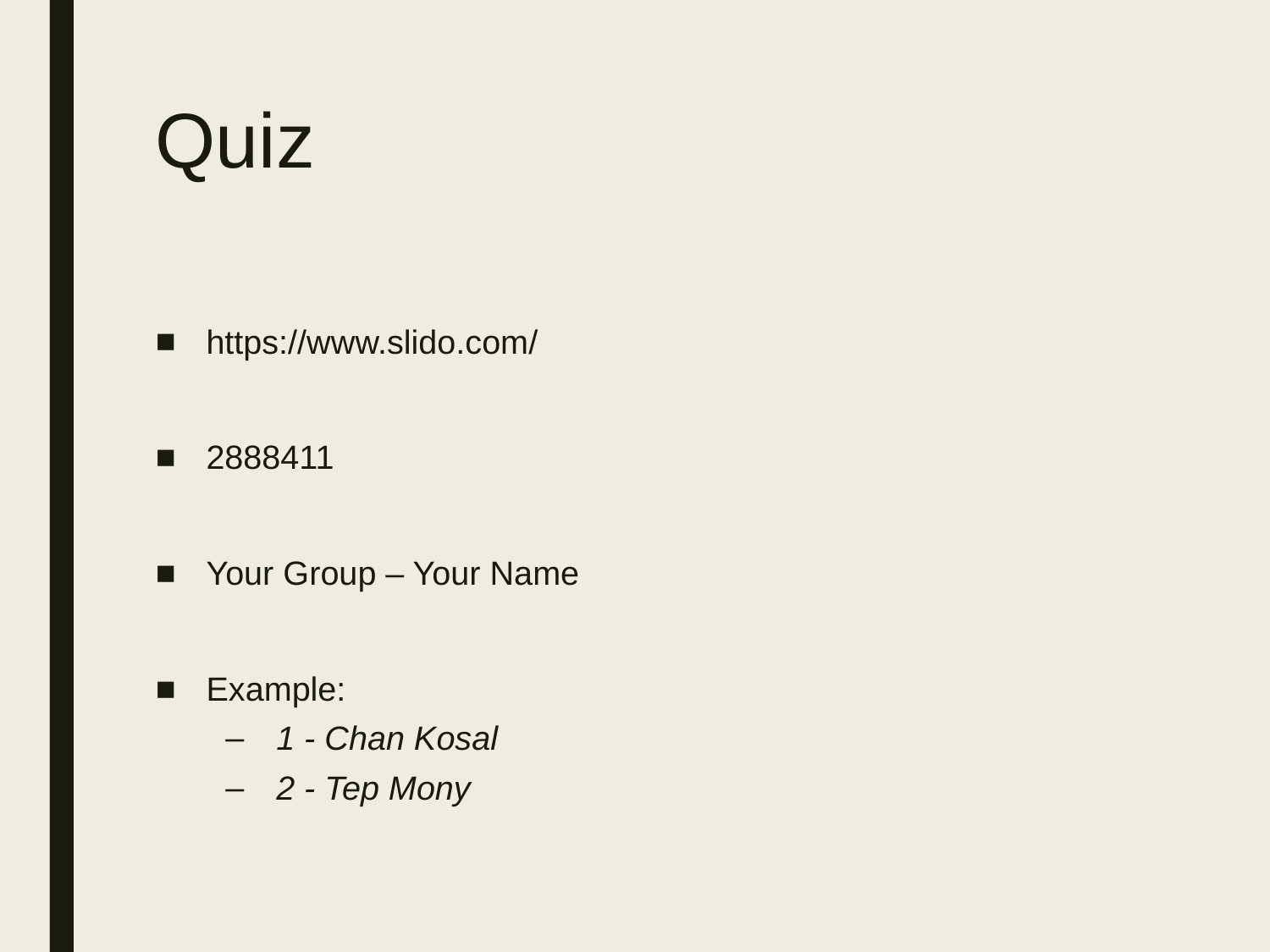

# Quiz
https://www.slido.com/

2888411

Your Group – Your Name

Example:
1 - Chan Kosal
2 - Tep Mony